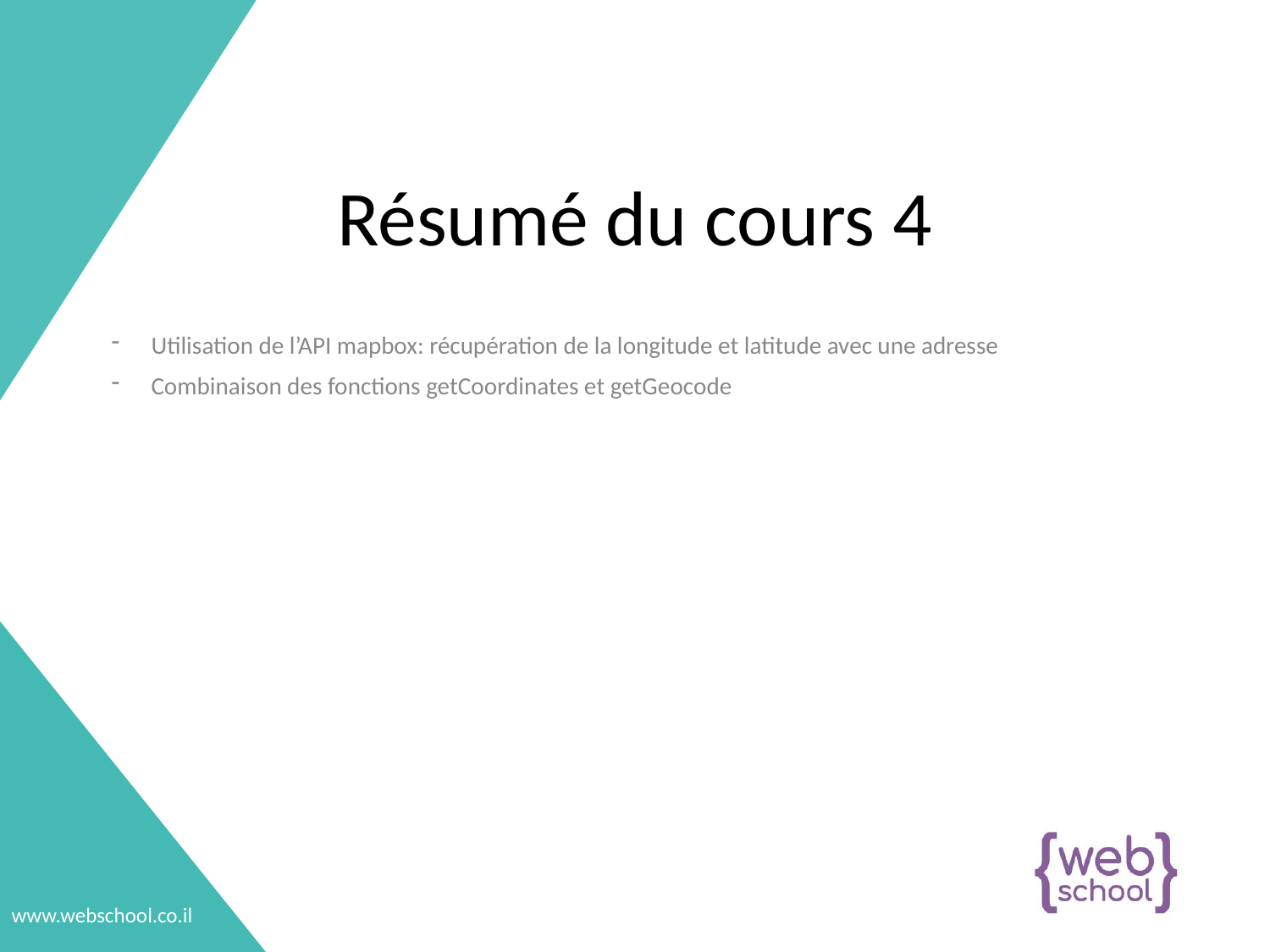

# Résumé du cours 4
Utilisation de l’API mapbox: récupération de la longitude et latitude avec une adresse
Combinaison des fonctions getCoordinates et getGeocode